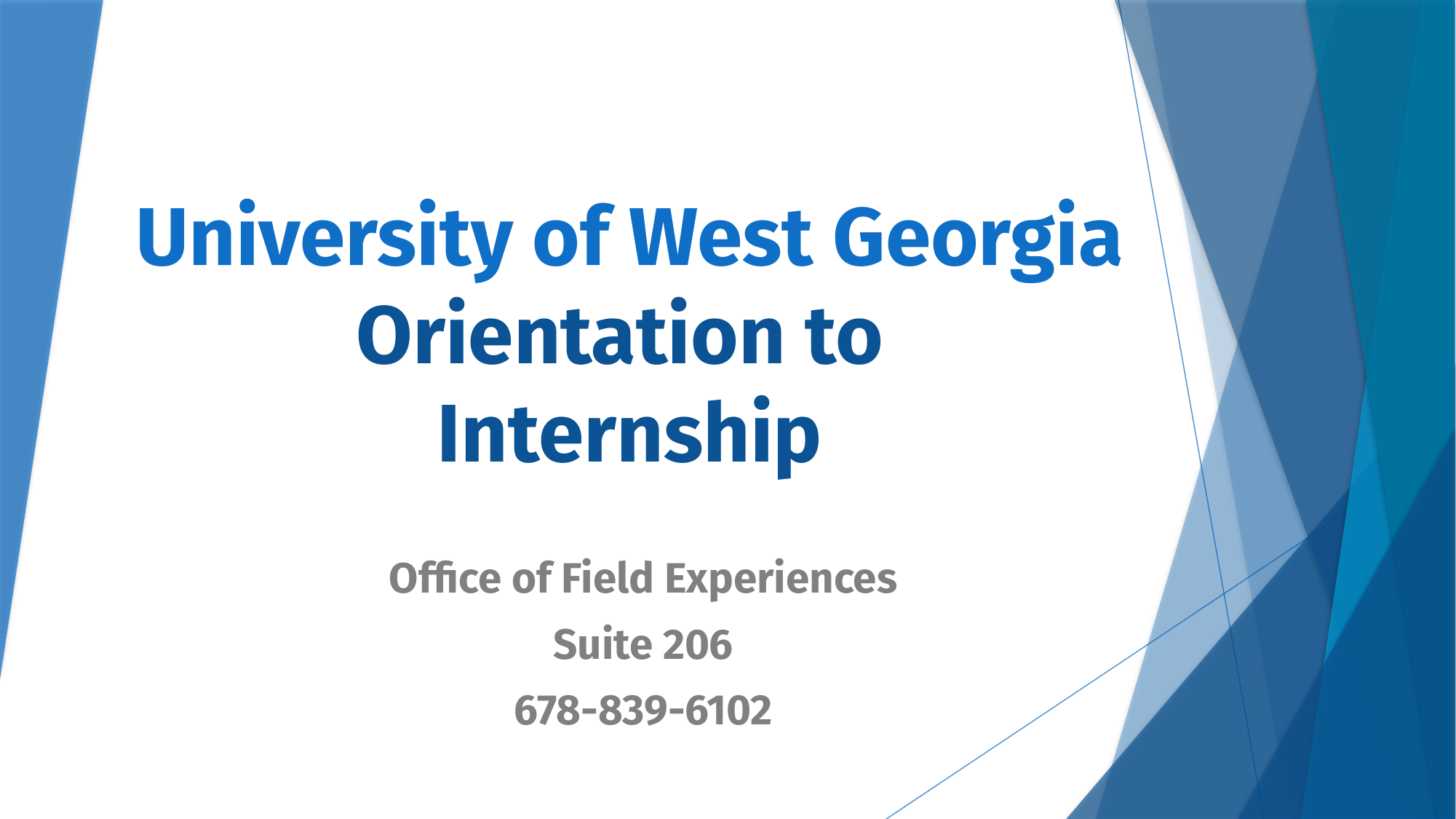

# University of West Georgia Orientation to Internship
Office of Field Experiences
Suite 206
678-839-6102